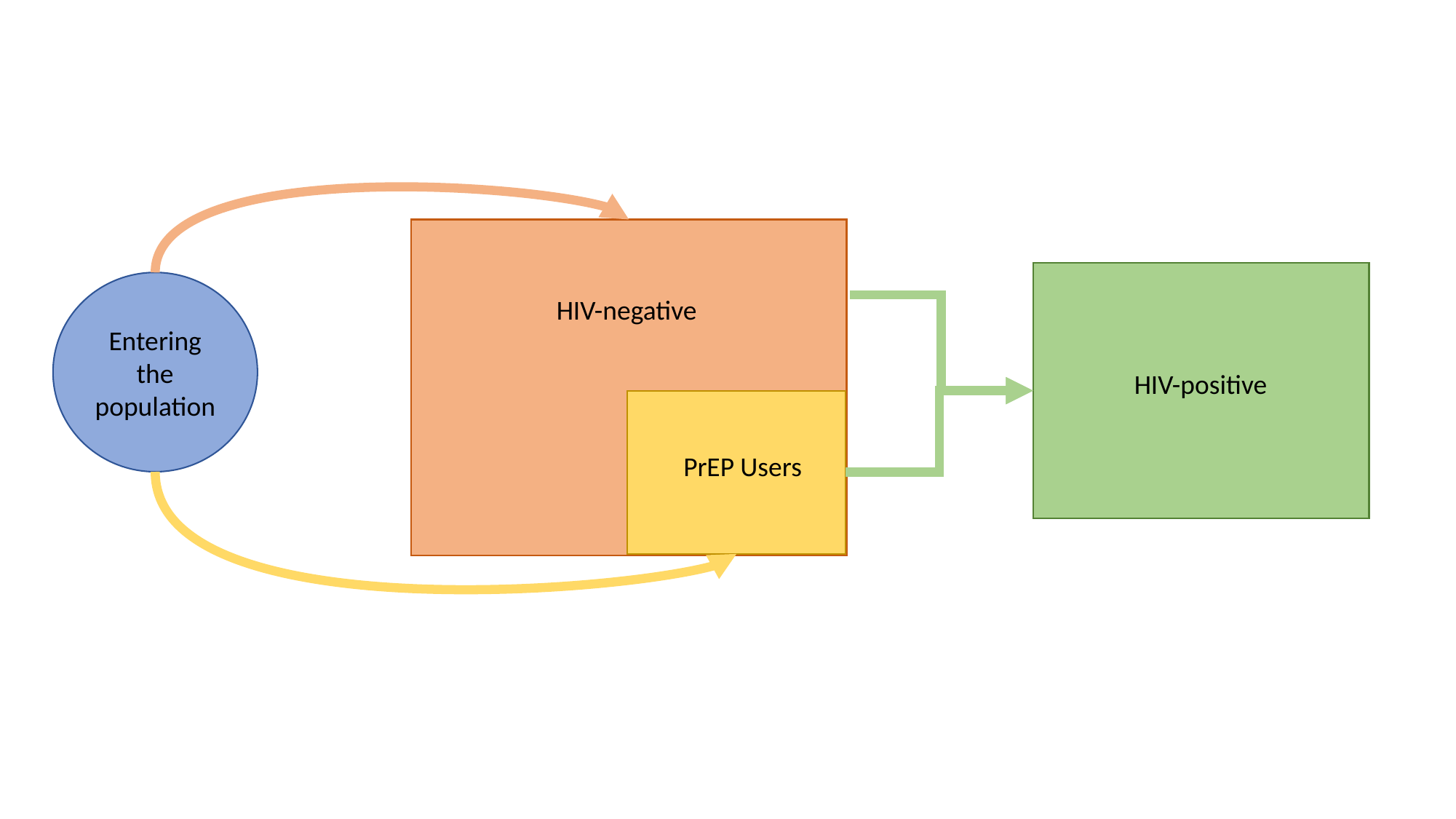

Entering the population
HIV-negative
HIV-positive

PrEP Users